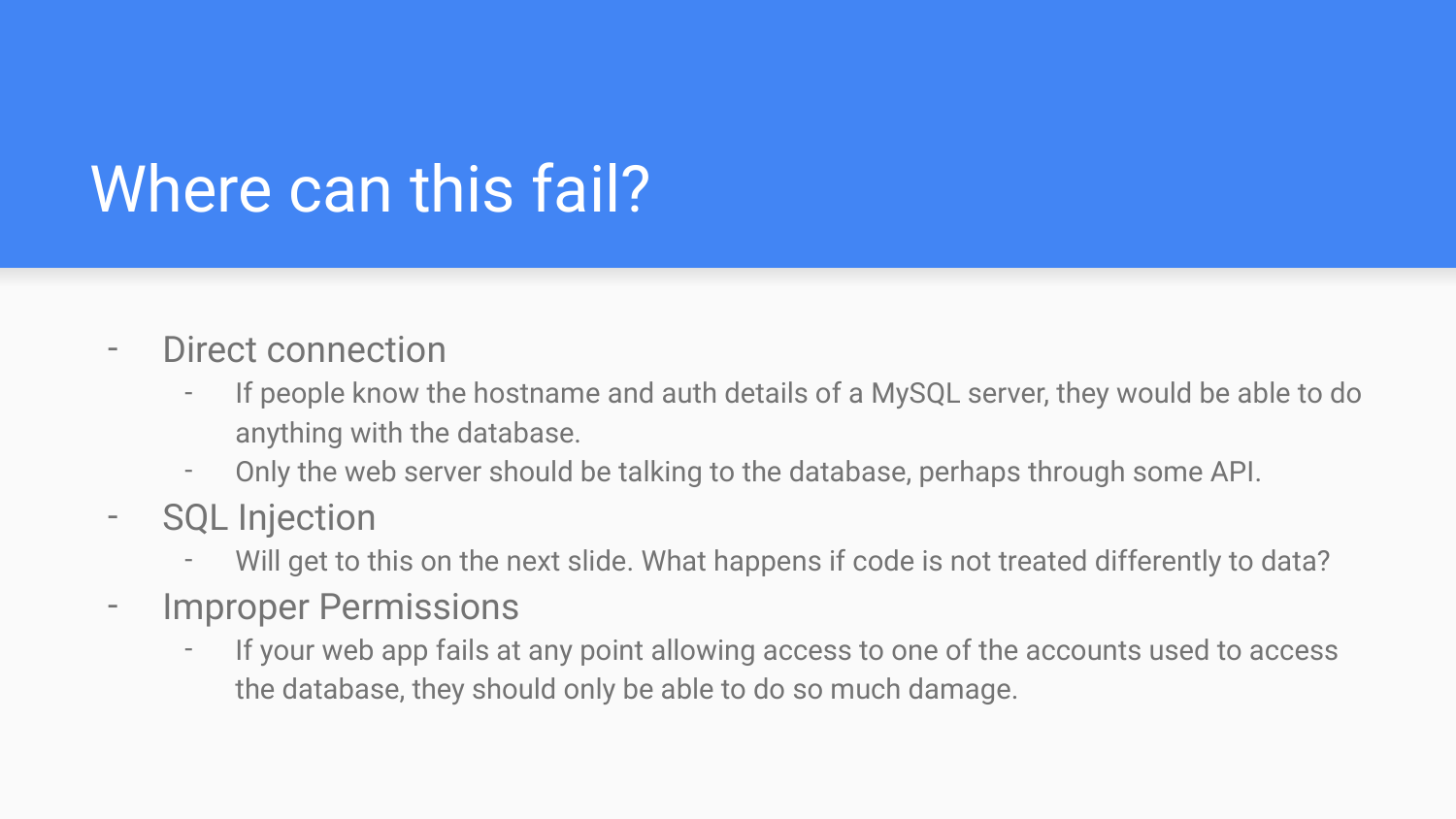

# Where can this fail?
Direct connection
If people know the hostname and auth details of a MySQL server, they would be able to do anything with the database.
Only the web server should be talking to the database, perhaps through some API.
SQL Injection
Will get to this on the next slide. What happens if code is not treated differently to data?
Improper Permissions
If your web app fails at any point allowing access to one of the accounts used to access the database, they should only be able to do so much damage.